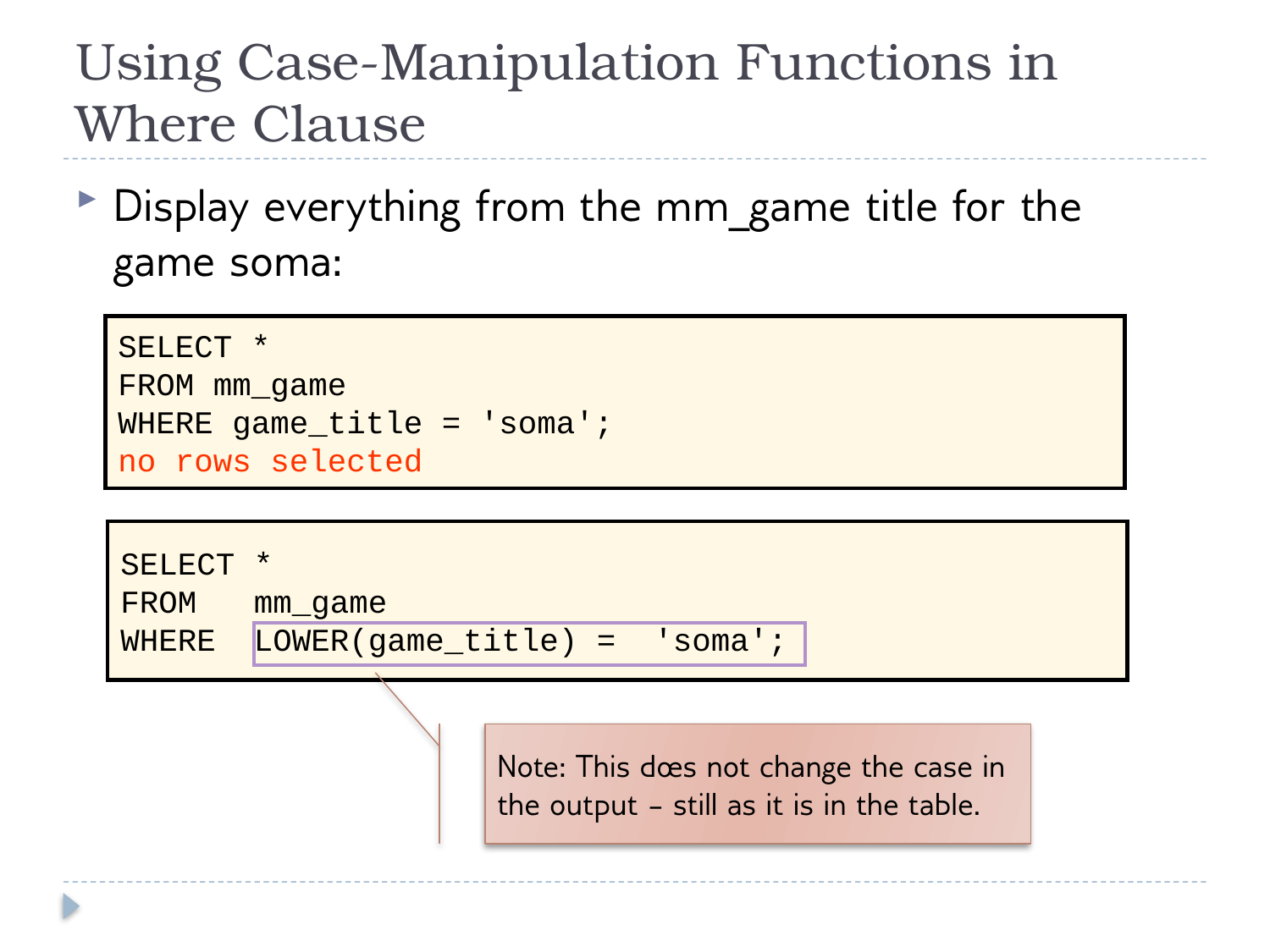

# Using Case-Manipulation Functions in Where Clause
Display everything from the mm_game title for the game soma:
SELECT *
FROM mm_game
WHERE game_title = 'soma';
no rows selected
SELECT *
FROM   mm_game
WHERE  LOWER(game_title) =  'soma';

Note: This does not change the case in the output – still as it is in the table.